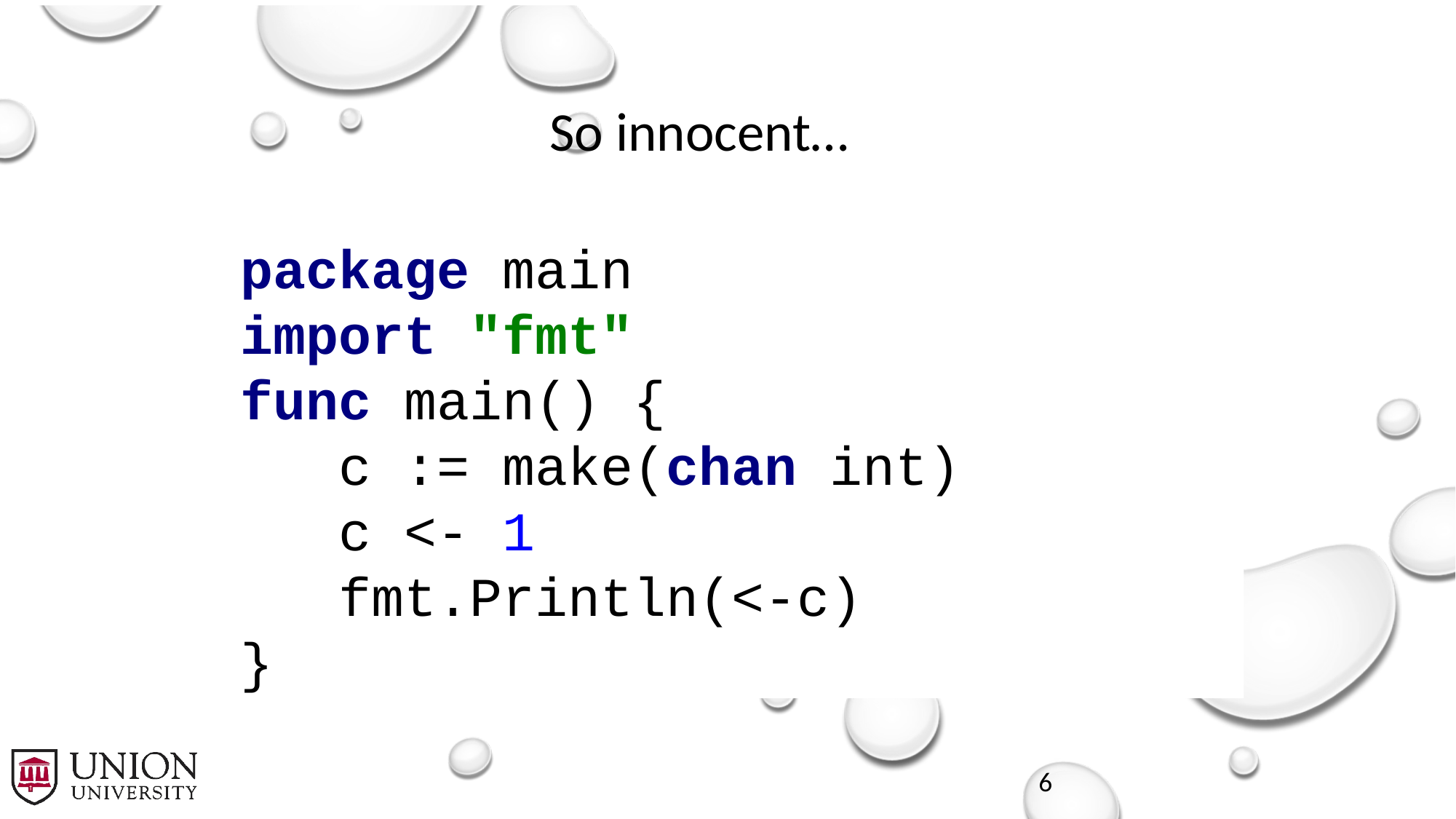

# So innocent…
package main
import "fmt"
func main() {
   c := make(chan int)
   c <- 1
   fmt.Println(<-c)
}
6